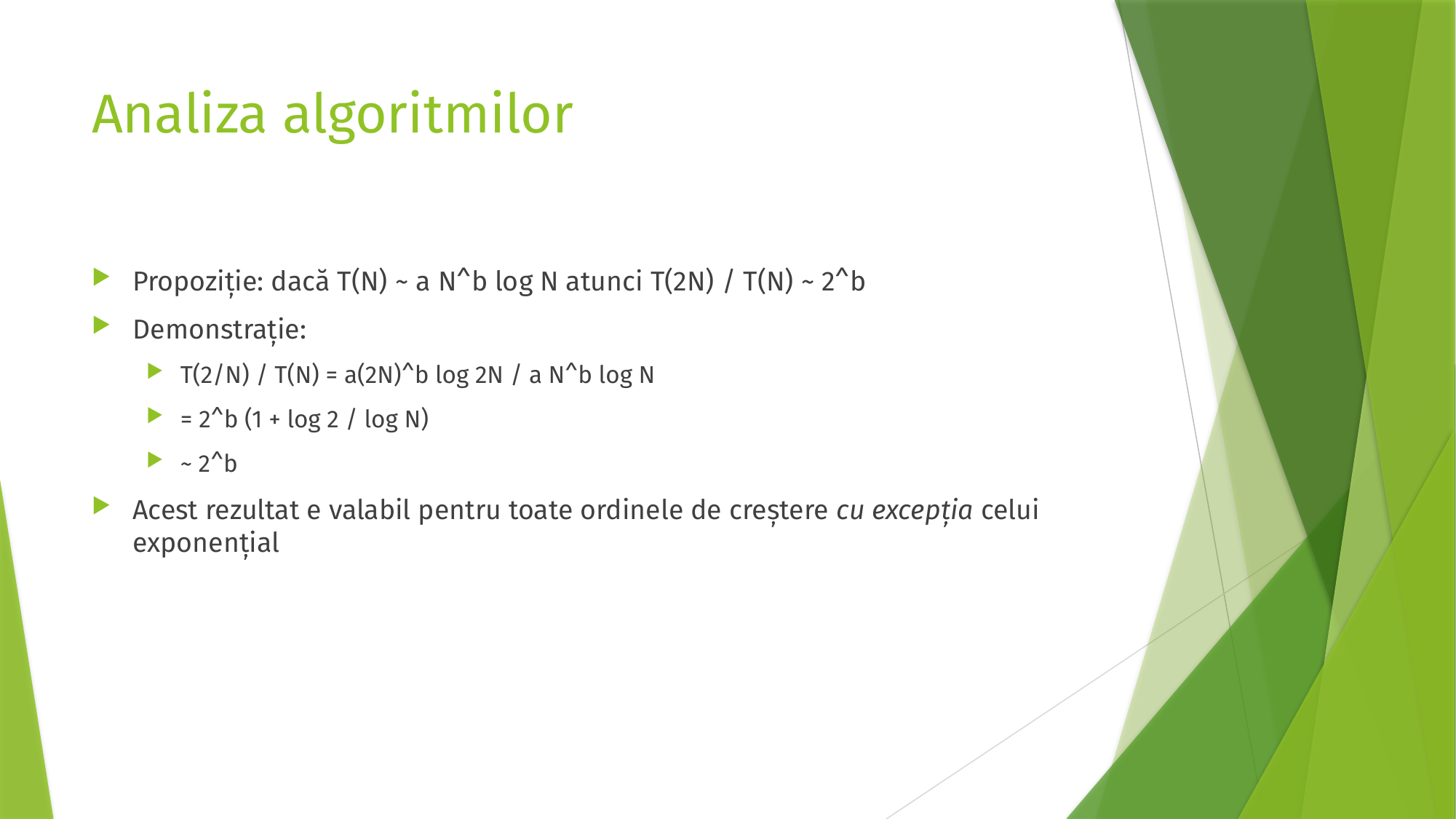

# Analiza algoritmilor
Propoziție: dacă T(N) ~ a N^b log N atunci T(2N) / T(N) ~ 2^b
Demonstrație:
T(2/N) / T(N) = a(2N)^b log 2N / a N^b log N
= 2^b (1 + log 2 / log N)
~ 2^b
Acest rezultat e valabil pentru toate ordinele de creștere cu excepția celui exponențial